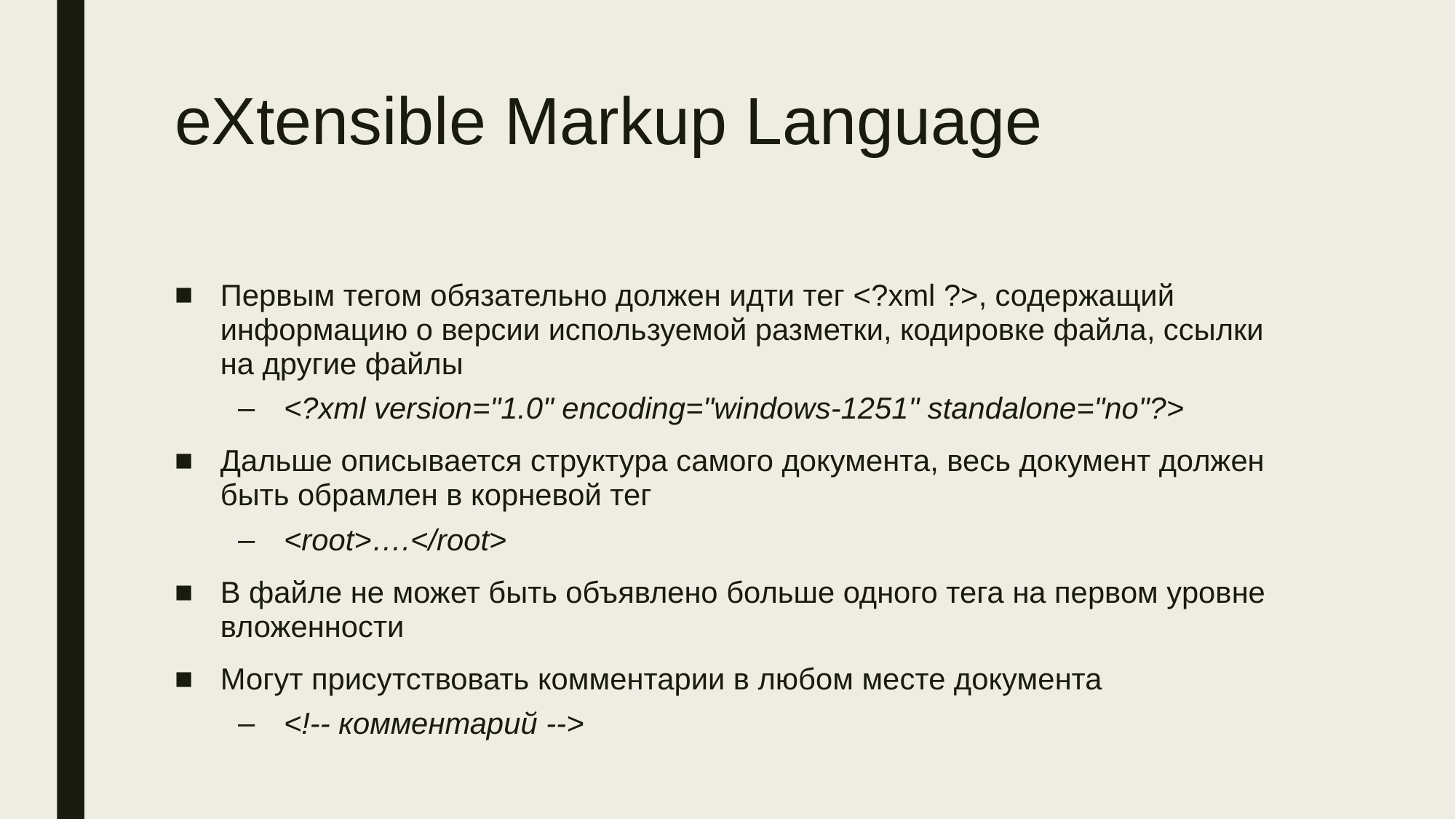

# eXtensible Markup Language
Первым тегом обязательно должен идти тег <?xml ?>, содержащий информацию о версии используемой разметки, кодировке файла, ссылки на другие файлы
<?xml version="1.0" encoding="windows-1251" standalone="no"?>
Дальше описывается структура самого документа, весь документ должен быть обрамлен в корневой тег
<root>….</root>
В файле не может быть объявлено больше одного тега на первом уровне вложенности
Могут присутствовать комментарии в любом месте документа
<!-- комментарий -->